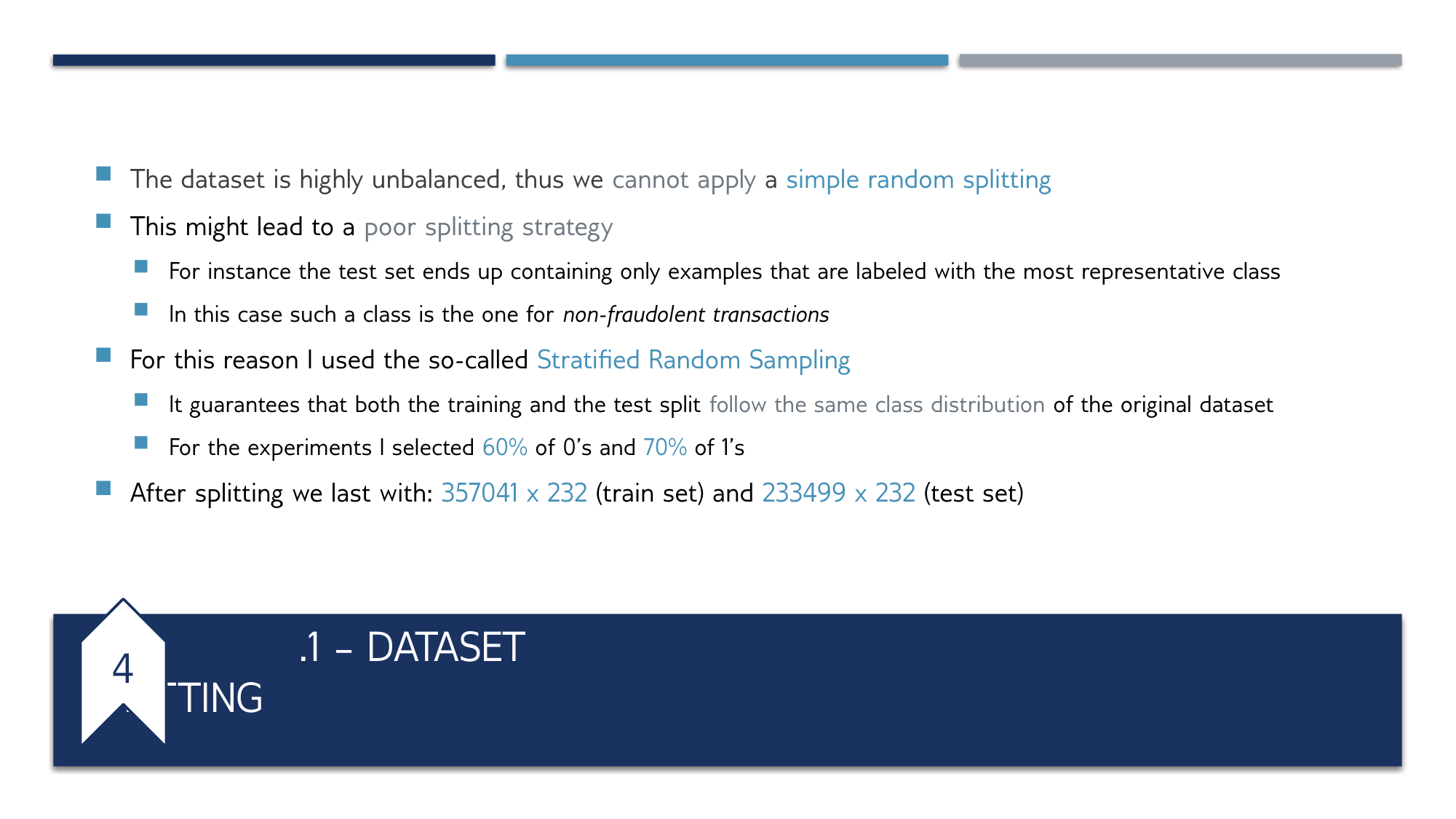

The dataset is highly unbalanced, thus we cannot apply a simple random splitting
This might lead to a poor splitting strategy
For instance the test set ends up containing only examples that are labeled with the most representative class
In this case such a class is the one for non-fraudolent transactions
For this reason I used the so-called Stratified Random Sampling
It guarantees that both the training and the test split follow the same class distribution of the original dataset
For the experiments I selected 60% of 0’s and 70% of 1’s
After splitting we last with: 357041 x 232 (train set) and 233499 x 232 (test set)

4
# .1 – DATASET SPLITTING